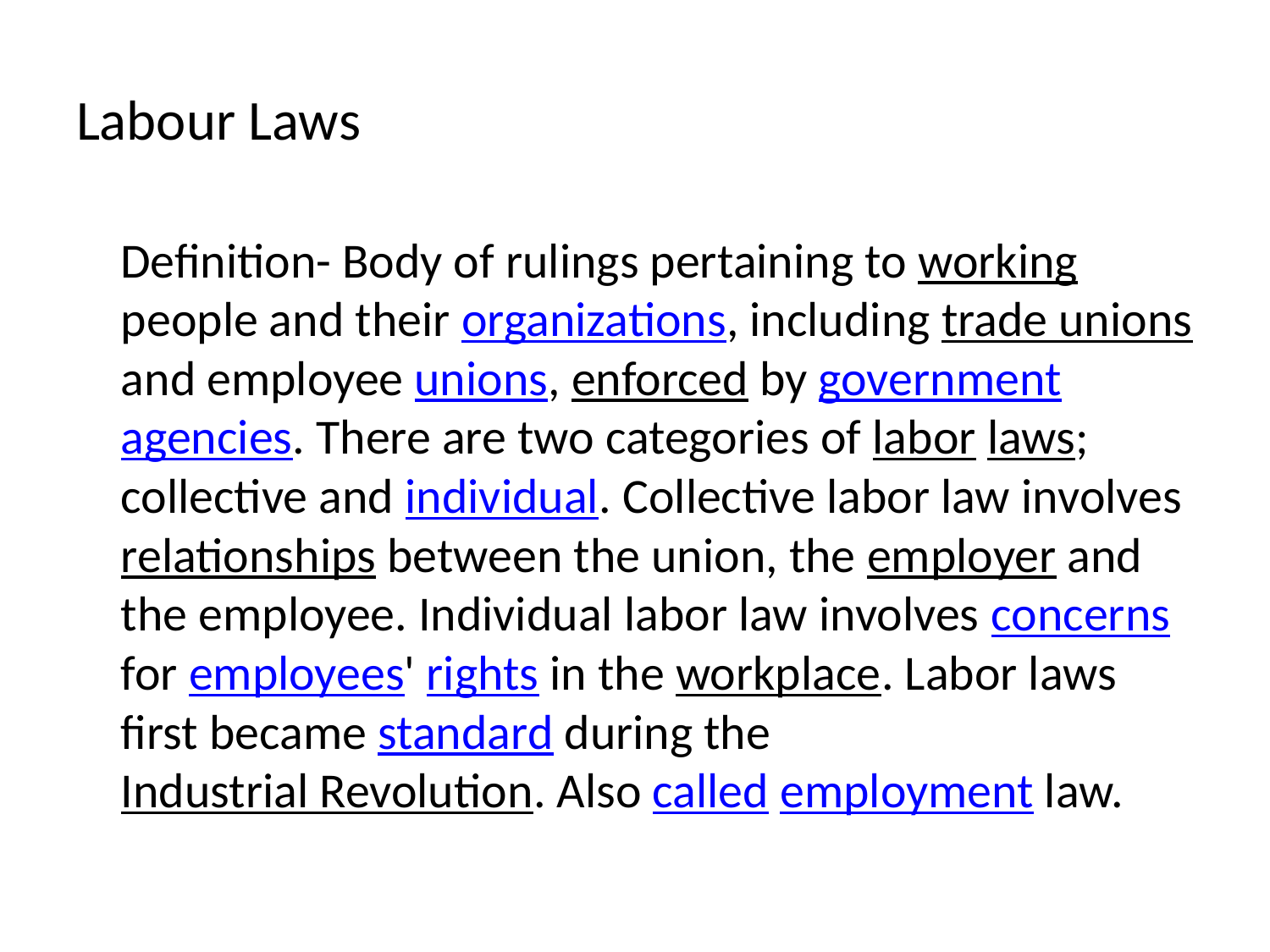

# Labour Laws
    Definition- Body of rulings pertaining to working people and their organizations, including trade unions and employee unions, enforced by government agencies. There are two categories of labor laws; collective and individual. Collective labor law involves relationships between the union, the employer and the employee. Individual labor law involves concerns for employees' rights in the workplace. Labor laws first became standard during the Industrial Revolution. Also called employment law.